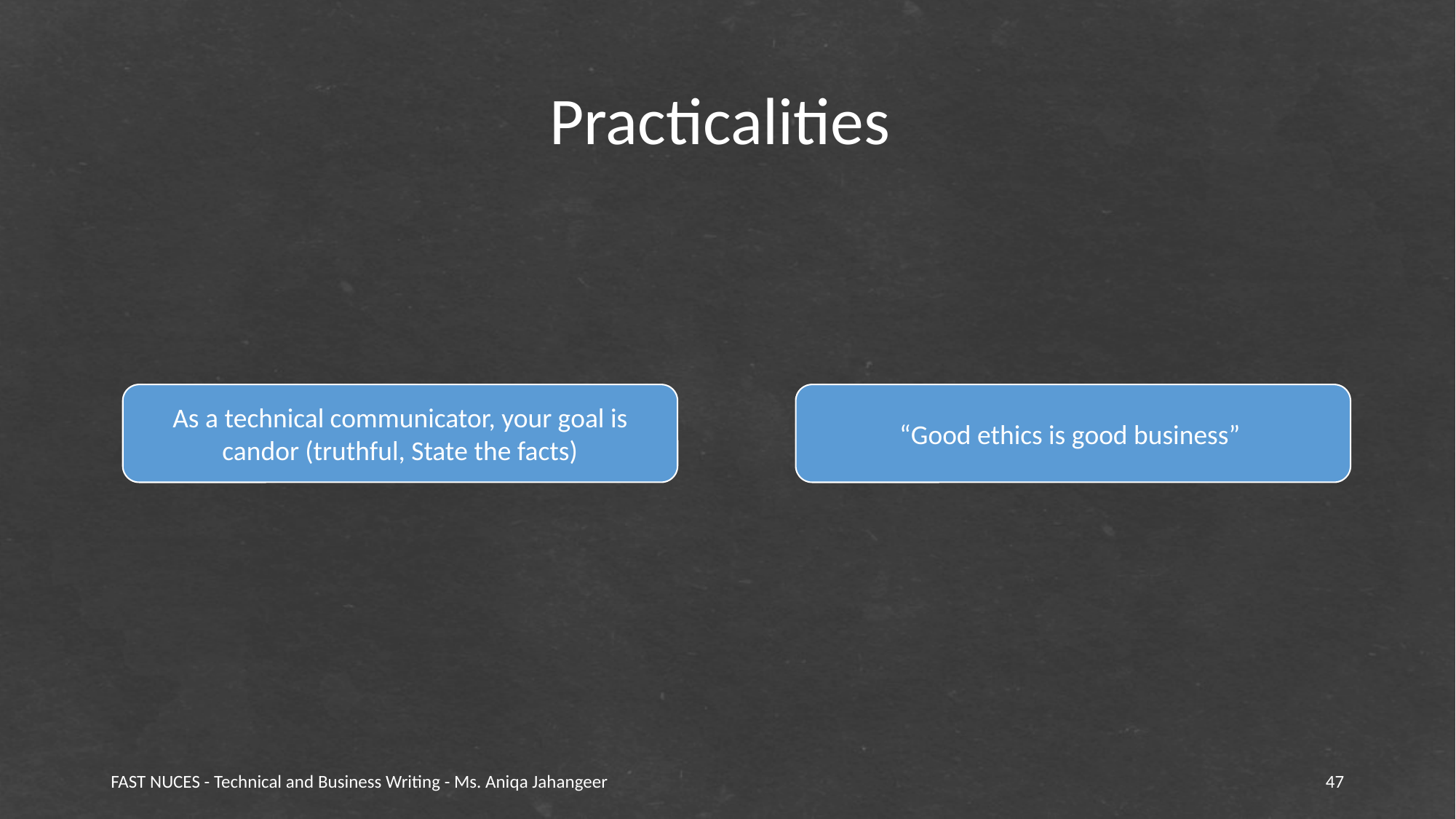

# Practicalities
As a technical communicator, your goal is candor (truthful, State the facts)
“Good ethics is good business”
FAST NUCES - Technical and Business Writing - Ms. Aniqa Jahangeer
47